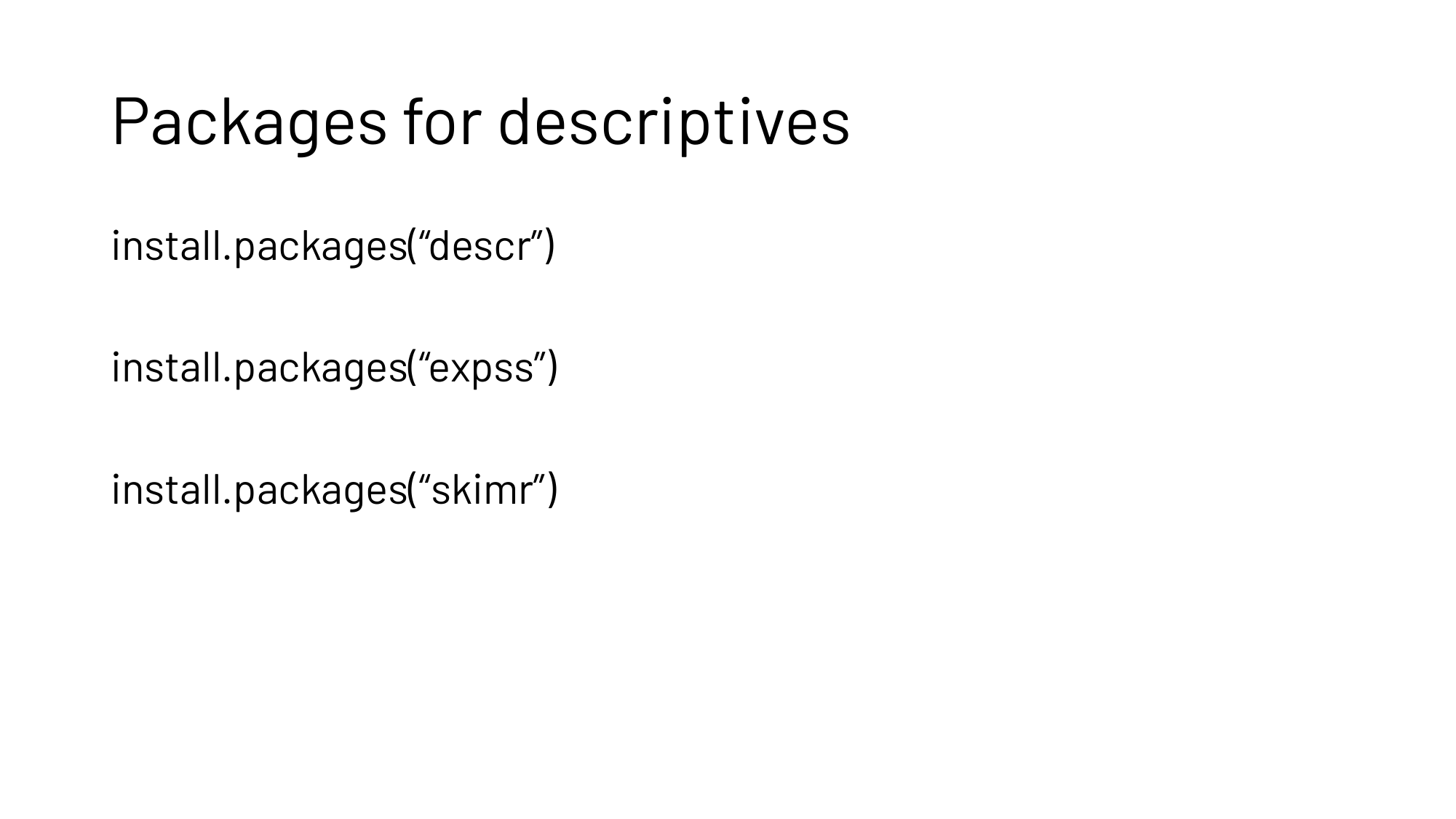

# Packages for descriptives
install.packages(“descr”)

install.packages(“expss”)

install.packages(“skimr”)